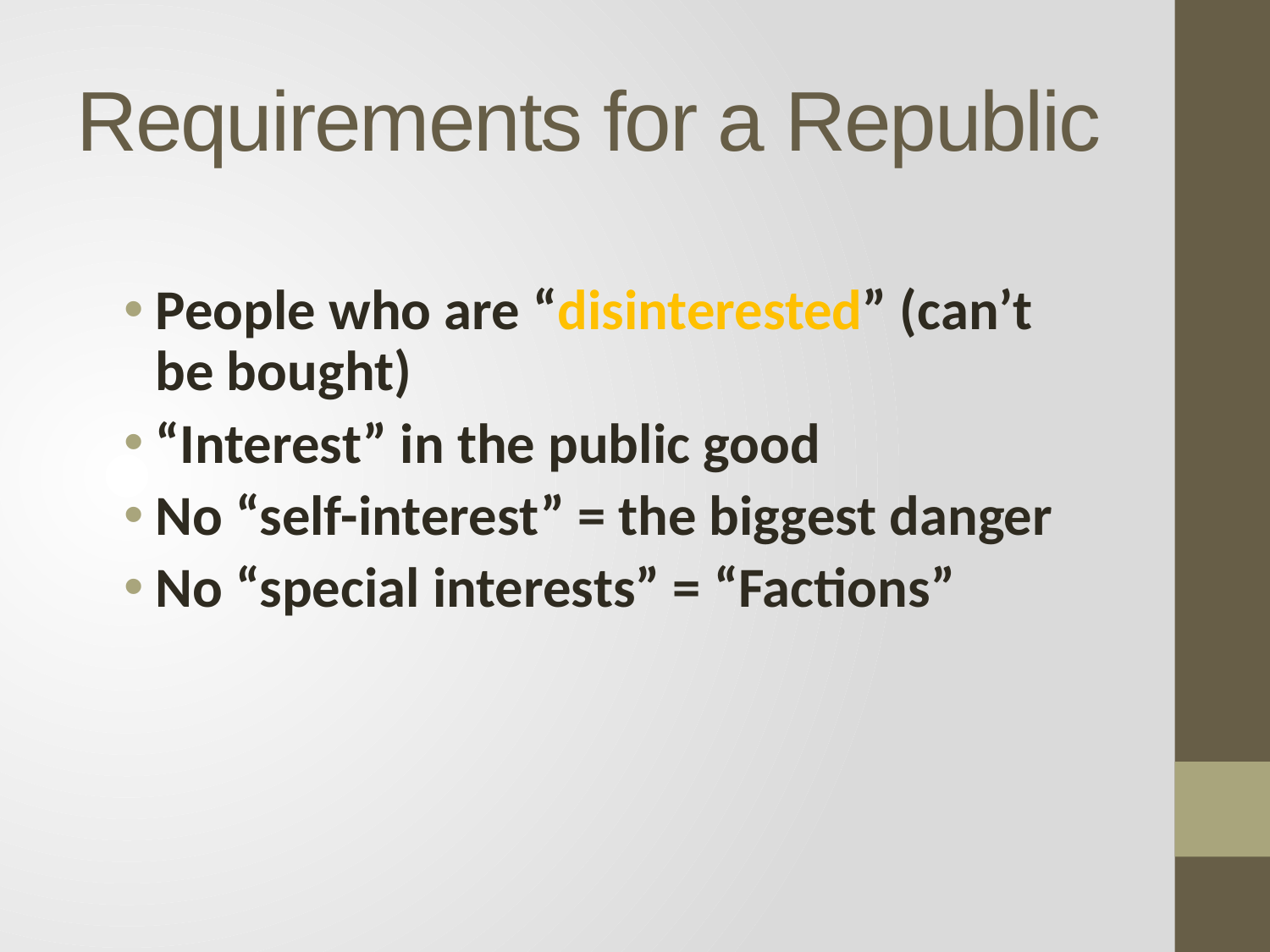

# Requirements for a Republic
People who are “disinterested” (can’t be bought)
“Interest” in the public good
No “self-interest” = the biggest danger
No “special interests” = “Factions”